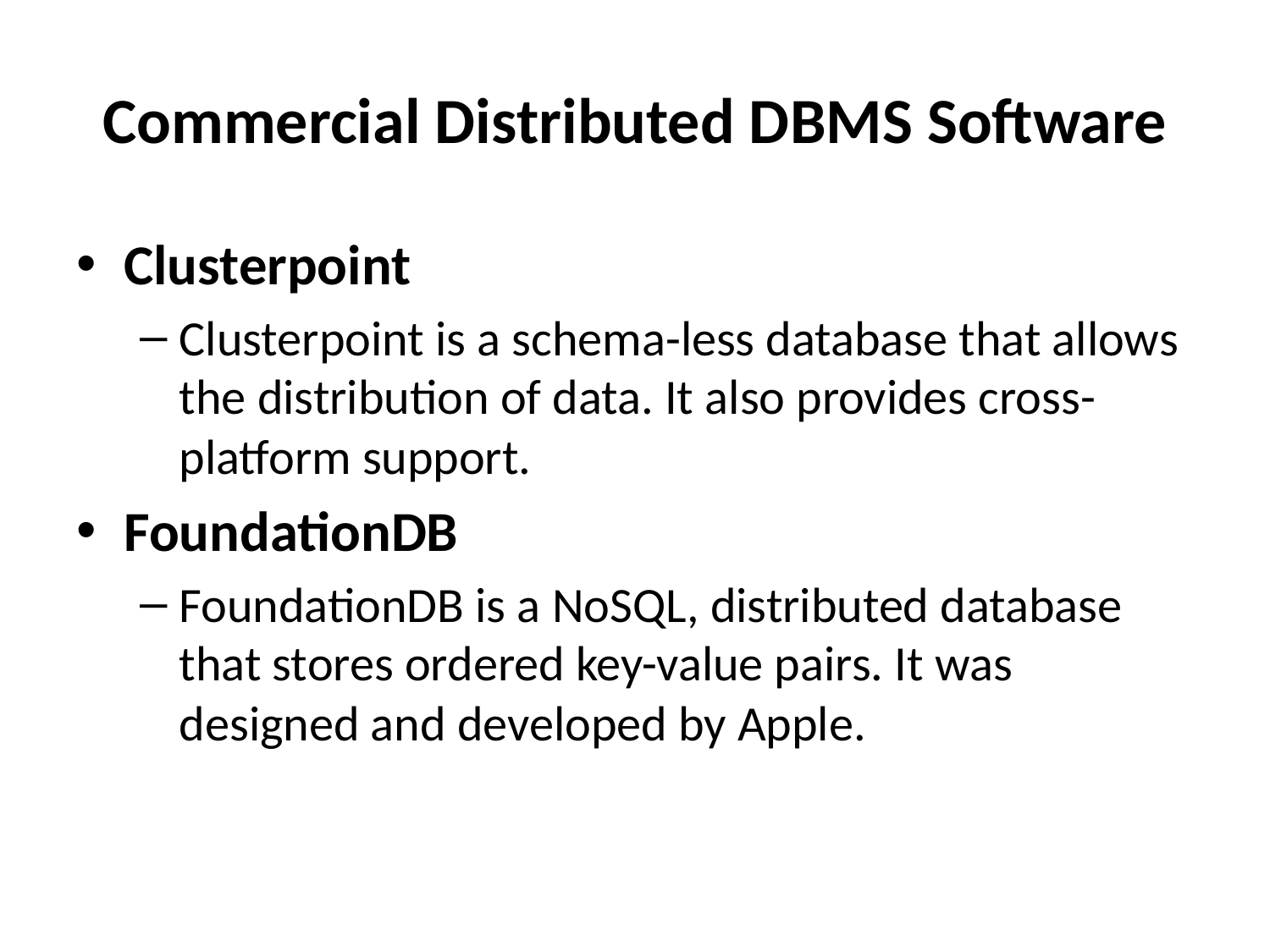

# Commercial Distributed DBMS Software
Clusterpoint
Clusterpoint is a schema-less database that allows the distribution of data. It also provides cross-platform support.
FoundationDB
FoundationDB is a NoSQL, distributed database that stores ordered key-value pairs. It was designed and developed by Apple.